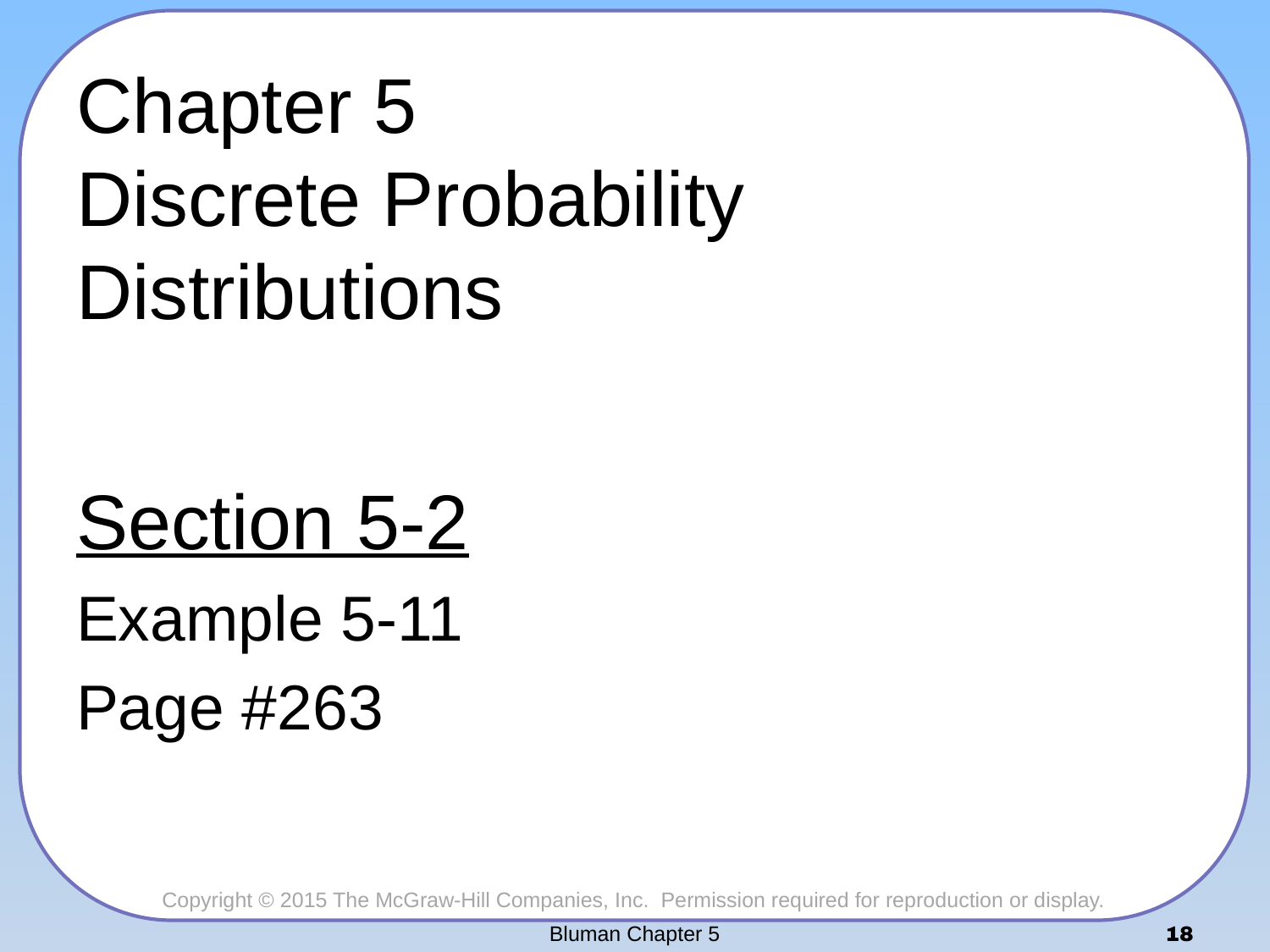

# Chapter 5 Discrete Probability Distributions
Section 5-2
Example 5-11
Page #263
Bluman Chapter 5
18